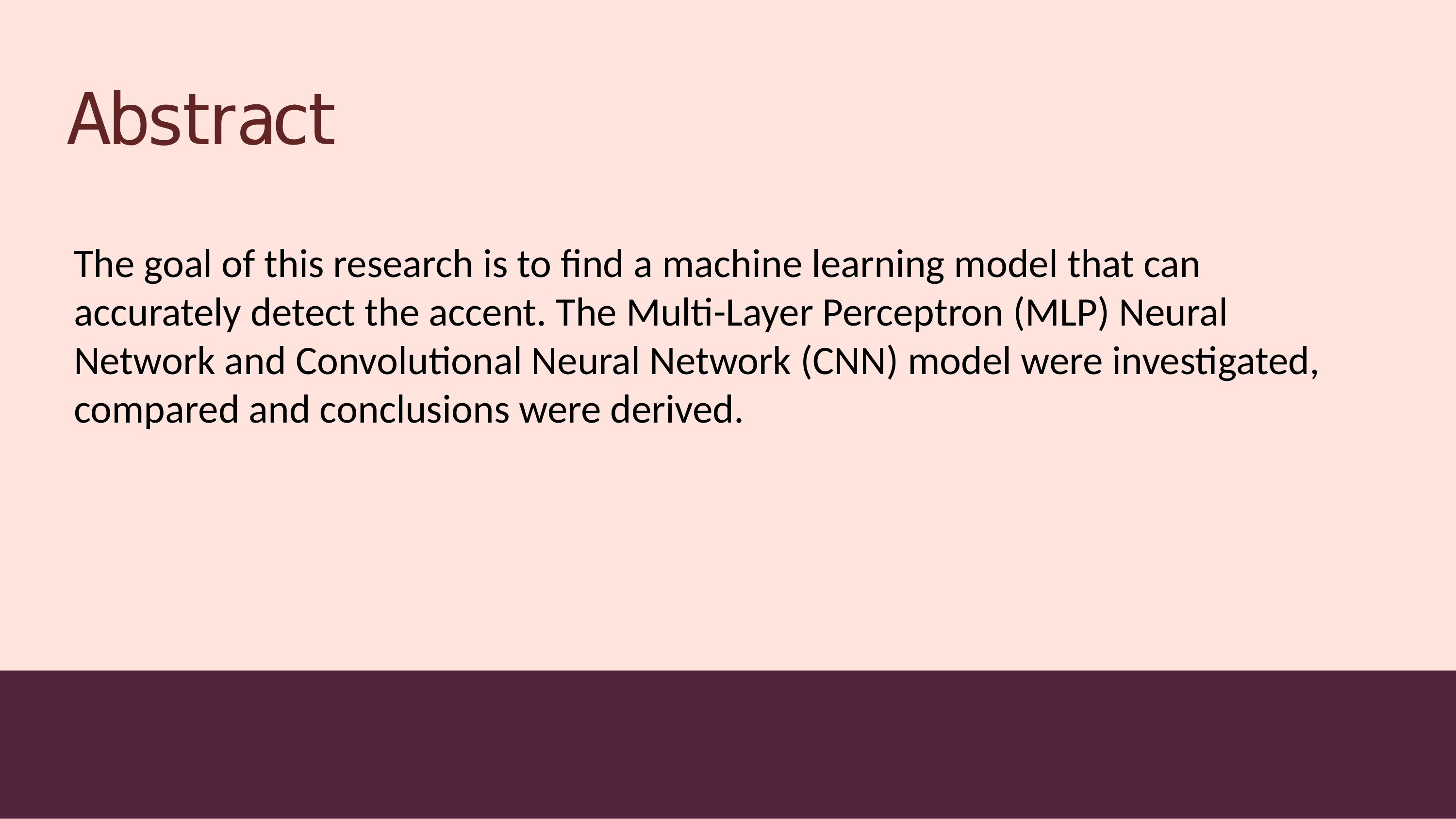

# A               b                s                  t                  r                  a              c                  t
The goal of this research is to find a machine learning model that can accurately detect the accent. The Multi-Layer Perceptron (MLP) Neural Network and Convolutional Neural Network (CNN) model were investigated, compared and conclusions were derived.